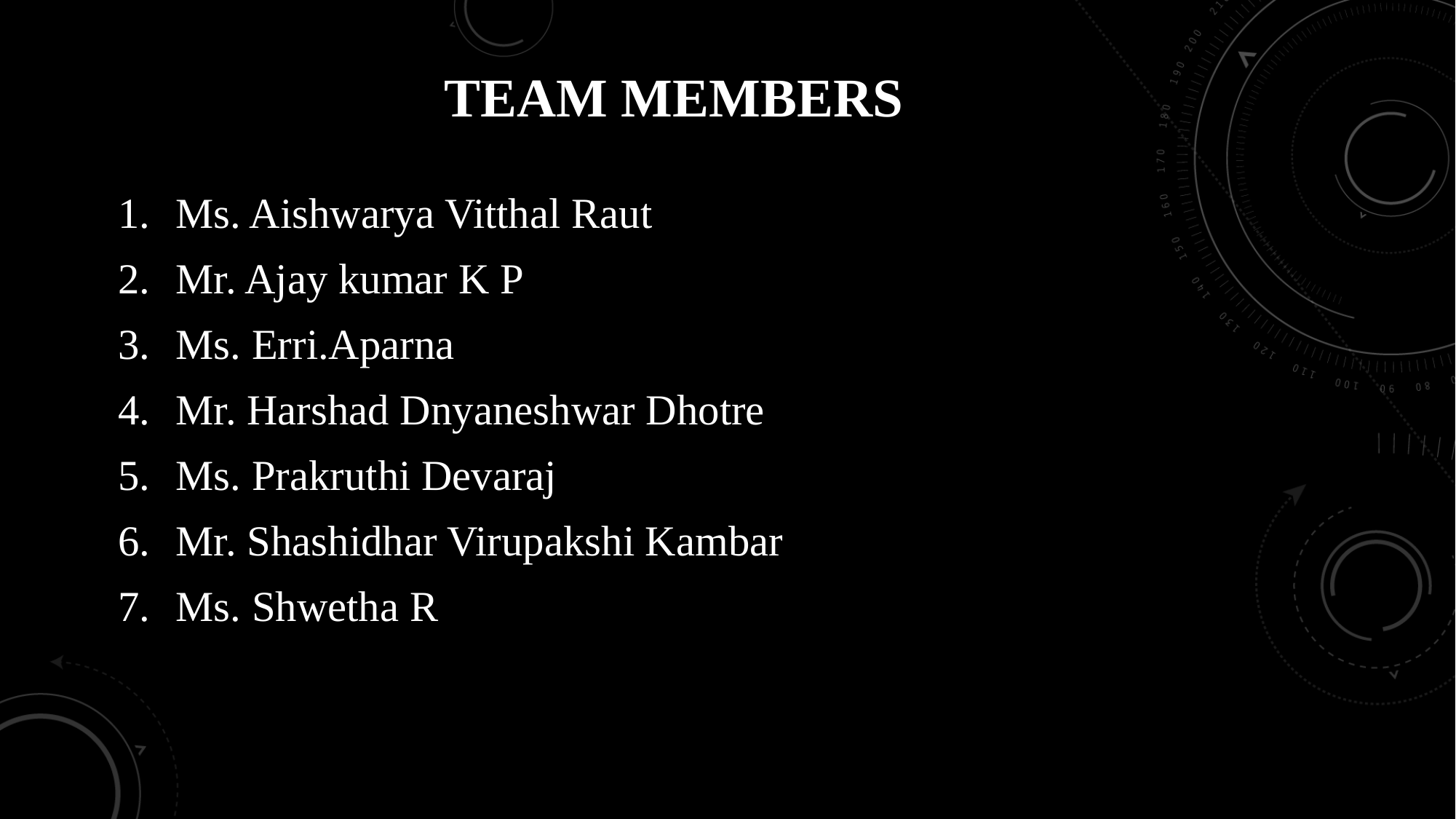

# TEAM MEMBERS
Ms. Aishwarya Vitthal Raut
Mr. Ajay kumar K P
Ms. Erri.Aparna
Mr. Harshad Dnyaneshwar Dhotre
Ms. Prakruthi Devaraj
Mr. Shashidhar Virupakshi Kambar
Ms. Shwetha R